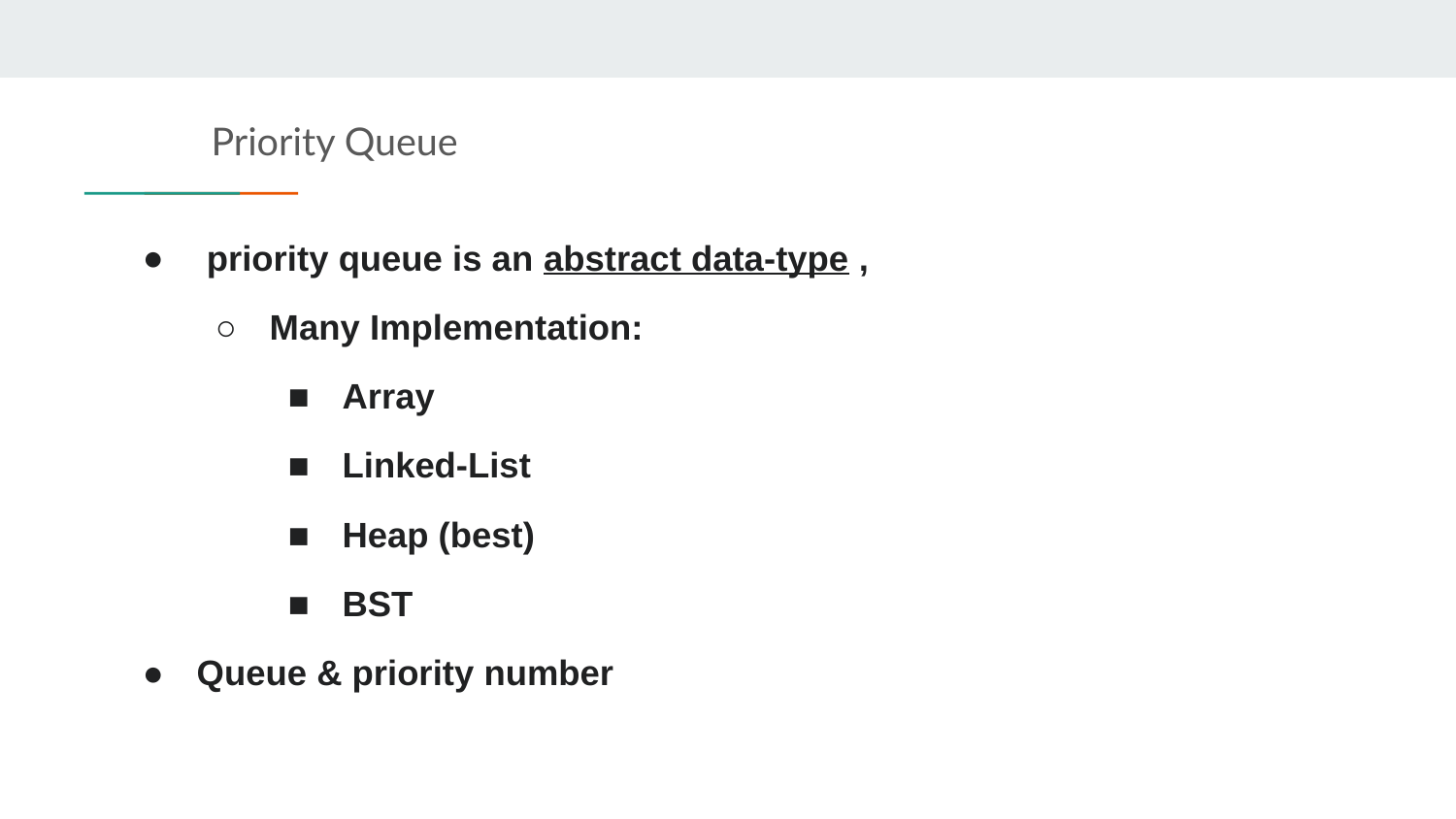

# Priority Queue
 priority queue is an abstract data-type ,
Many Implementation:
Array
Linked-List
Heap (best)
BST
Queue & priority number